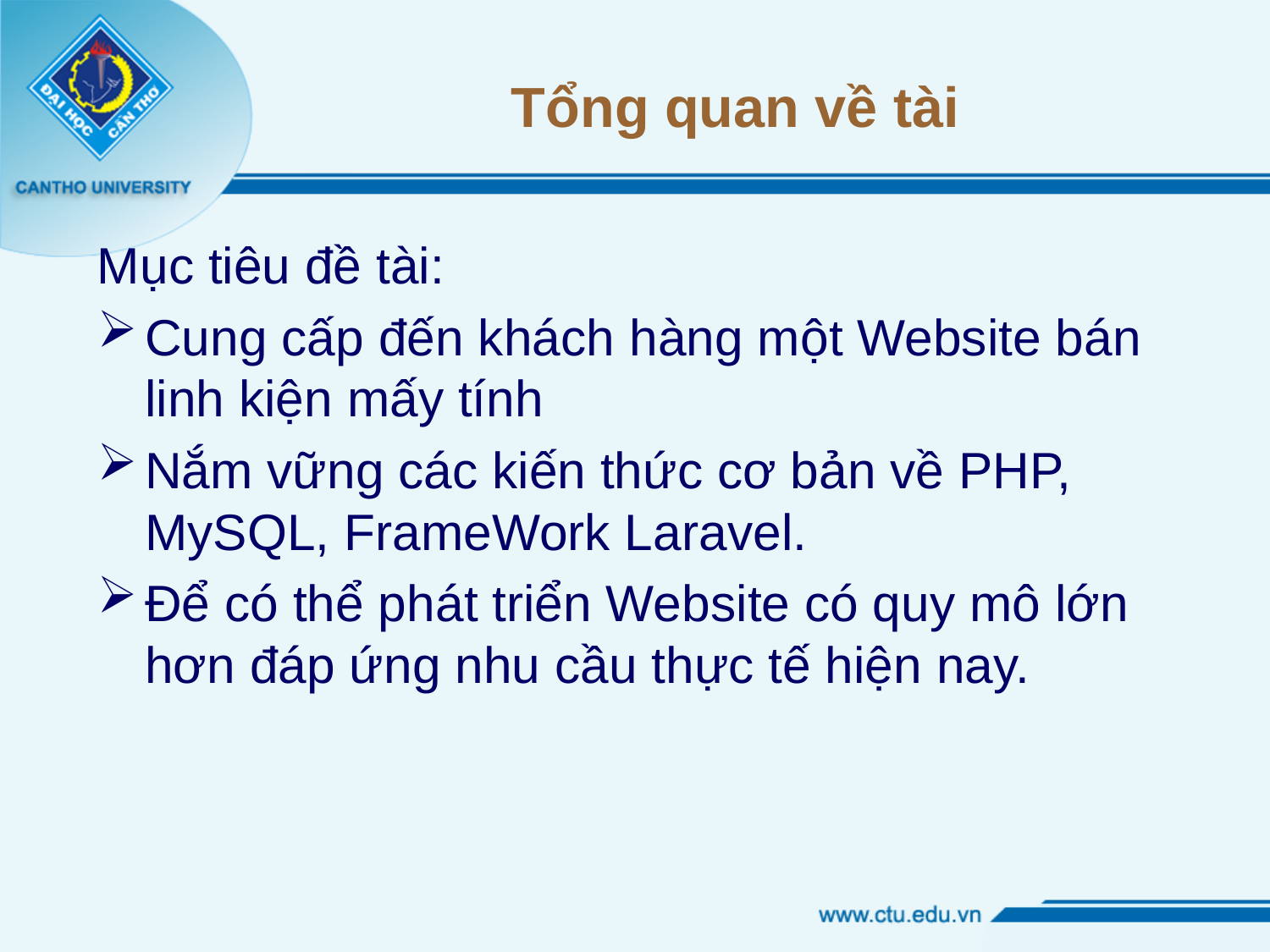

# Tổng quan về tài
Mục tiêu đề tài:
Cung cấp đến khách hàng một Website bán linh kiện mấy tính
Nắm vững các kiến thức cơ bản về PHP,  MySQL, FrameWork Laravel.
Để có thể phát triển Website có quy mô lớn hơn đáp ứng nhu cầu thực tế hiện nay.